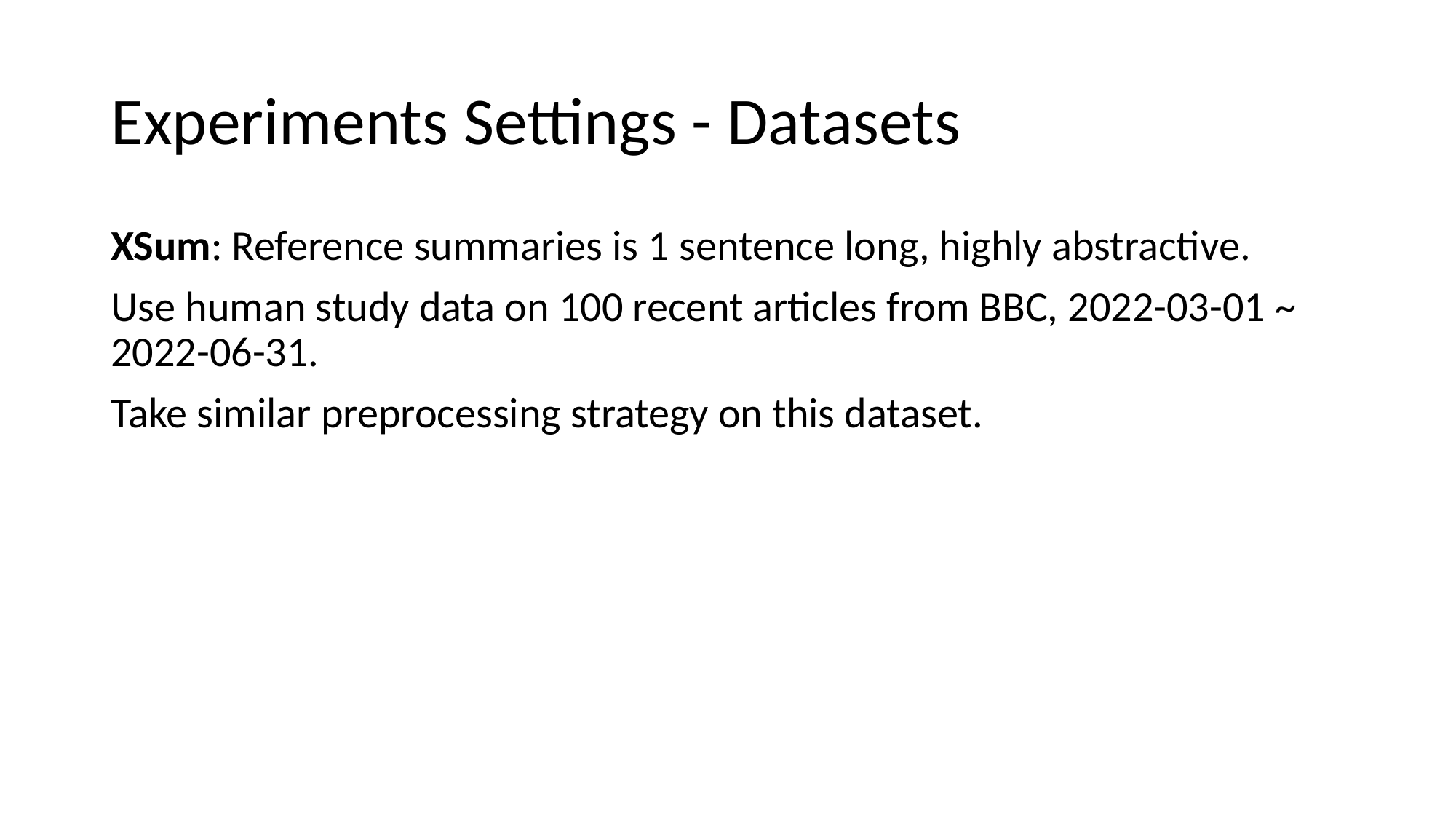

# Experiments Settings - Datasets
XSum: Reference summaries is 1 sentence long, highly abstractive.
Use human study data on 100 recent articles from BBC, 2022-03-01 ~ 2022-06-31.
Take similar preprocessing strategy on this dataset.